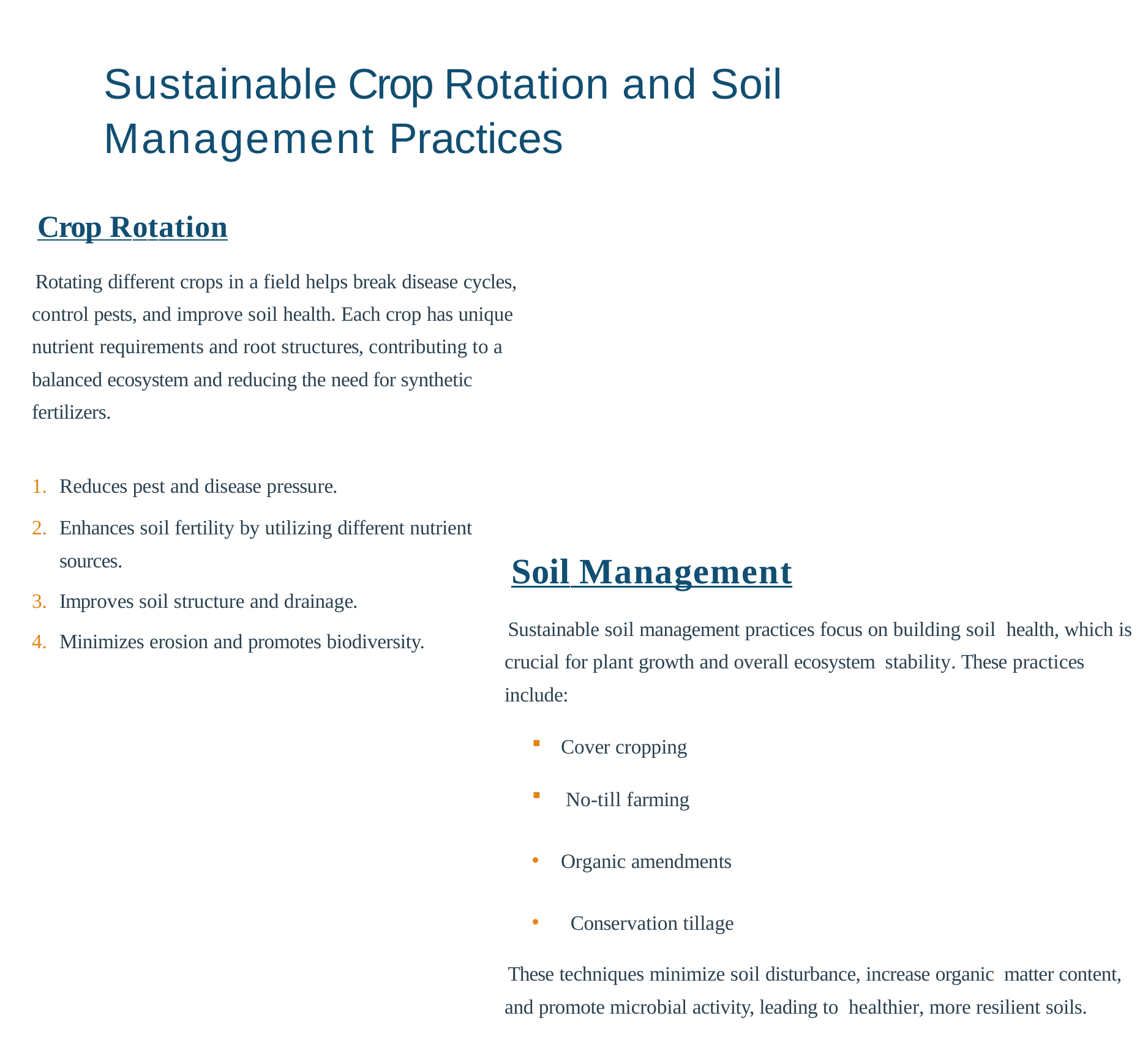

# Sustainable Crop Rotation and Soil  Management Practices
Crop Rotation
Rotating different crops in a field helps break disease cycles,  control pests, and improve soil health. Each crop has unique  nutrient requirements and root structures, contributing to a  balanced ecosystem and reducing the need for synthetic  fertilizers.

Reduces pest and disease pressure.
Enhances soil fertility by utilizing different nutrient  sources.
Improves soil structure and drainage.
Minimizes erosion and promotes biodiversity.
Soil Management
Sustainable soil management practices focus on building soil  health, which is crucial for plant growth and overall ecosystem  stability. These practices include:
Cover cropping
 No-till farming
Organic amendments
  Conservation tillage
These techniques minimize soil disturbance, increase organic  matter content, and promote microbial activity, leading to  healthier, more resilient soils.